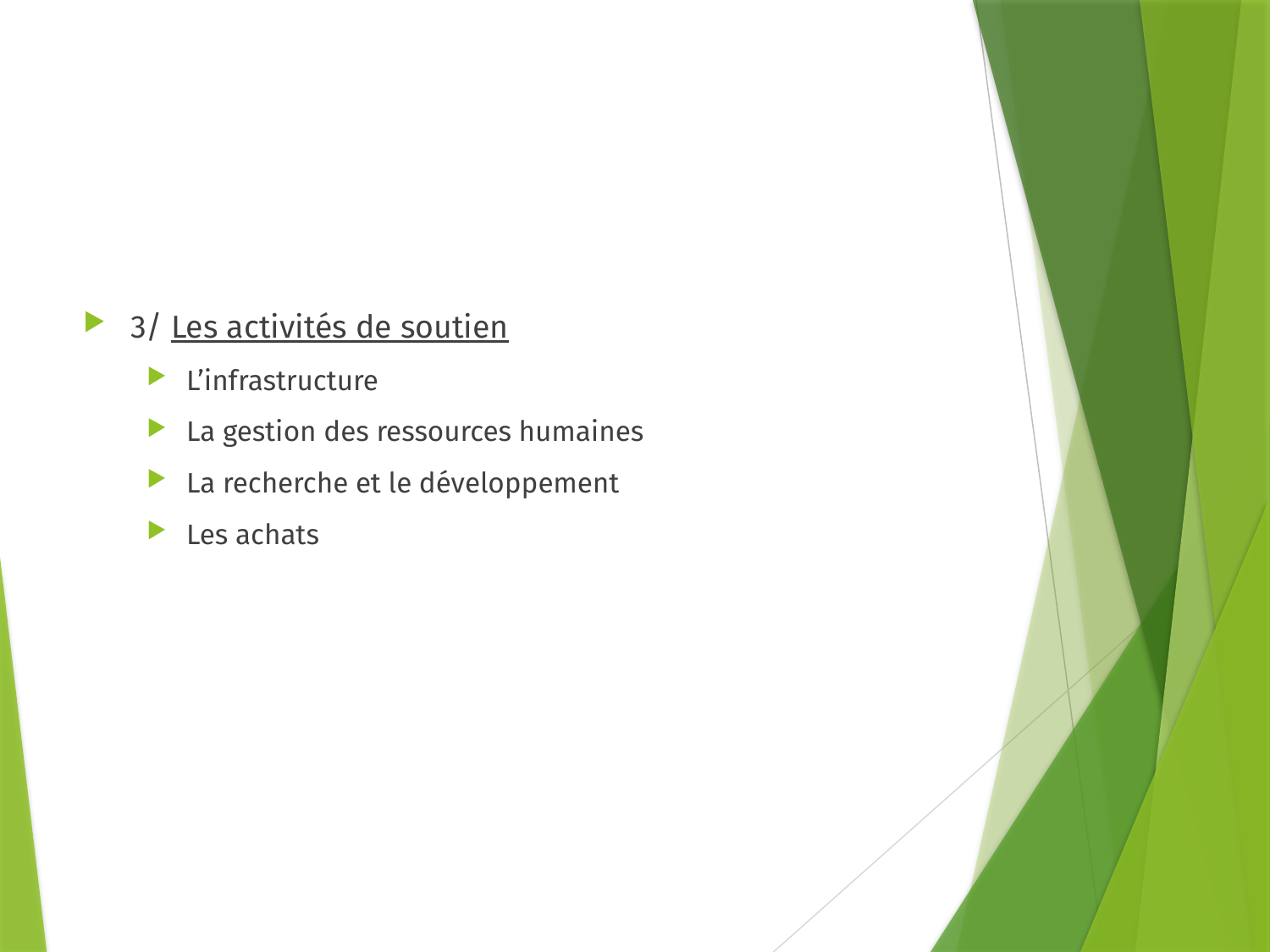

#
3/ Les activités de soutien
L’infrastructure
La gestion des ressources humaines
La recherche et le développement
Les achats